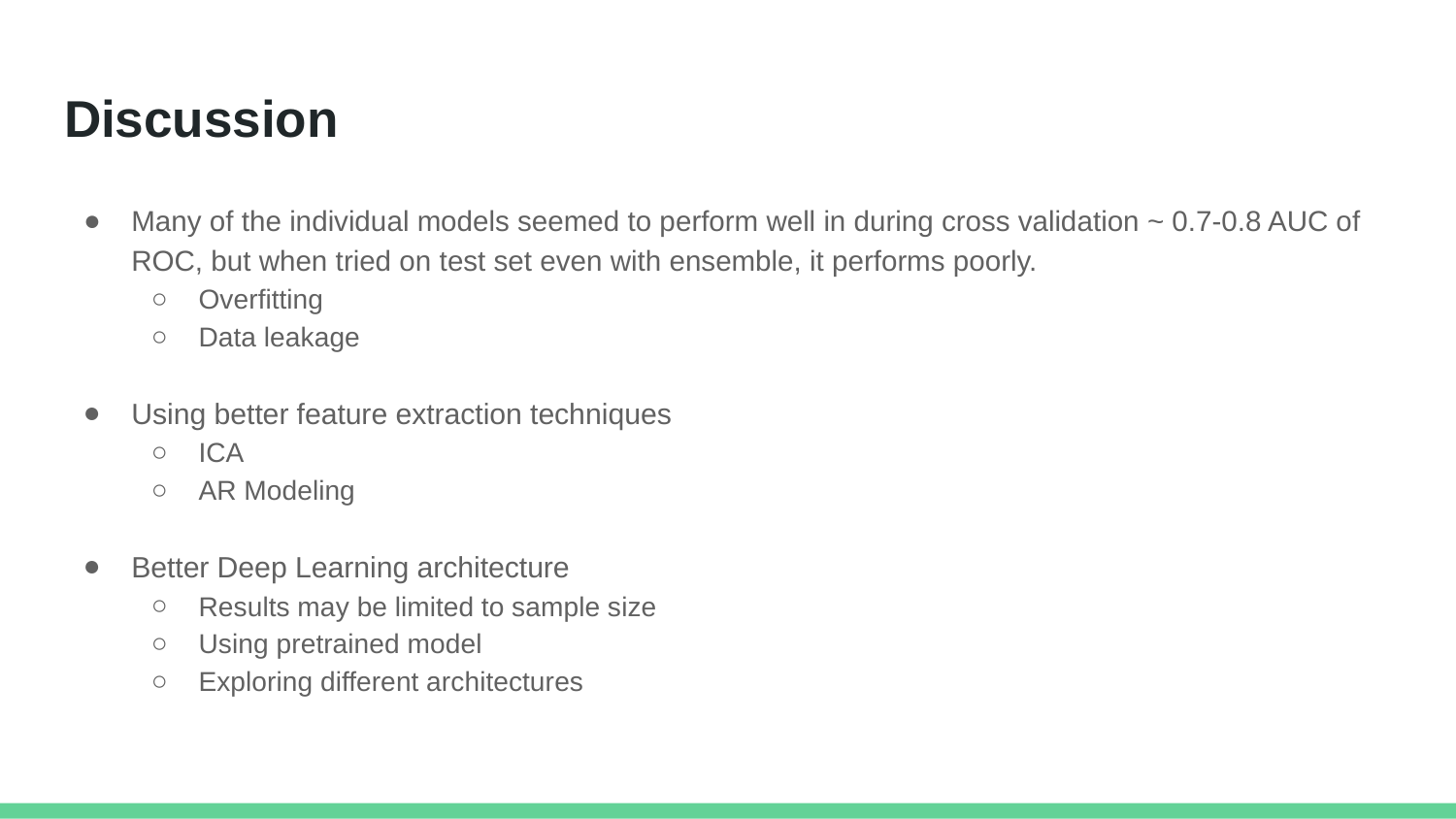

# Discussion
Many of the individual models seemed to perform well in during cross validation ~ 0.7-0.8 AUC of ROC, but when tried on test set even with ensemble, it performs poorly.
Overfitting
Data leakage
Using better feature extraction techniques
ICA
AR Modeling
Better Deep Learning architecture
Results may be limited to sample size
Using pretrained model
Exploring different architectures